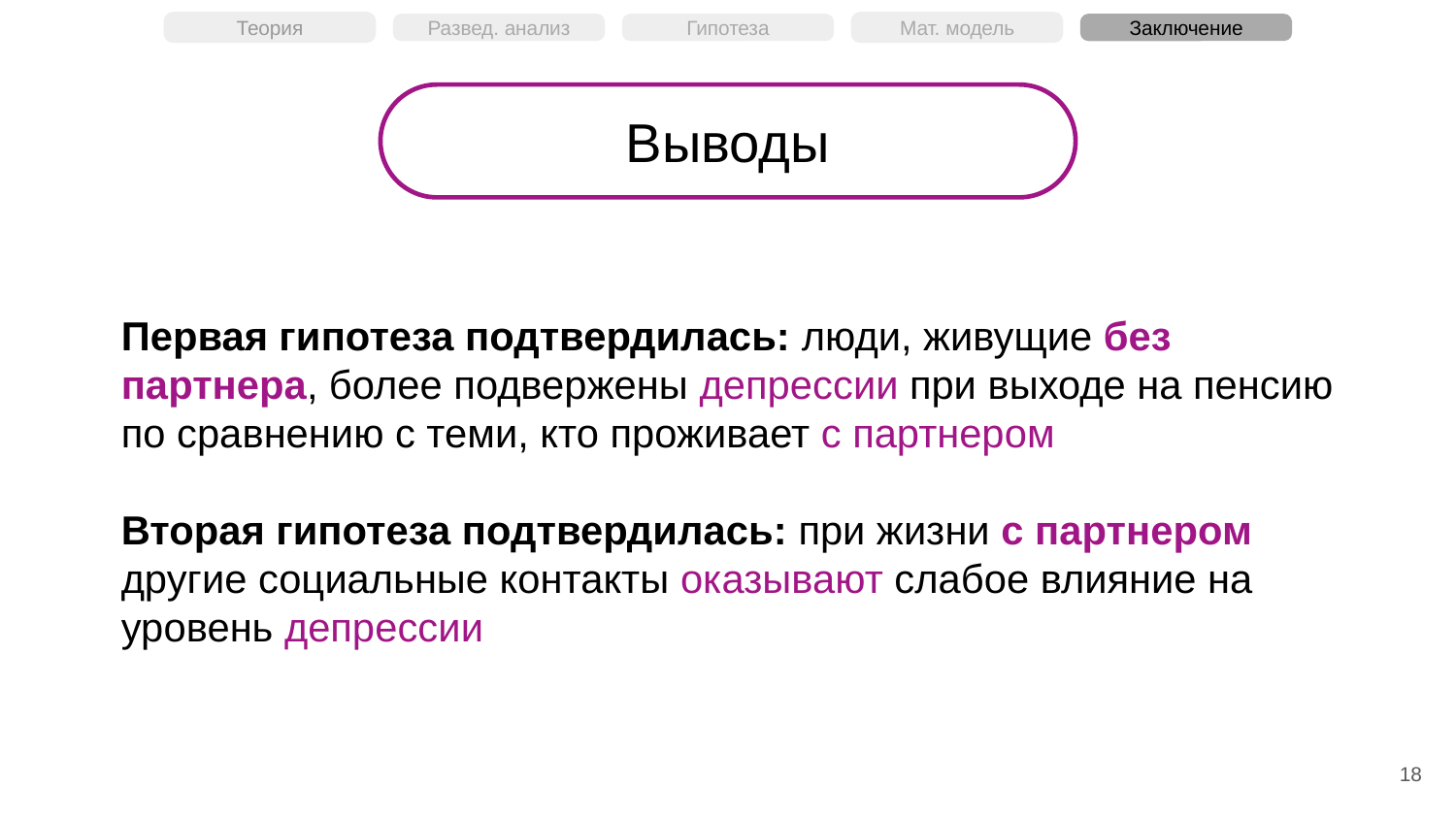

Теория
Мат. модель
Развед. анализ
Гипотеза
Заключение
Выводы
# Первая гипотеза подтвердилась: люди, живущие без партнера, более подвержены депрессии при выходе на пенсию по сравнению с теми, кто проживает с партнером

Вторая гипотеза подтвердилась: при жизни с партнером другие социальные контакты оказывают слабое влияние на уровень депрессии
18